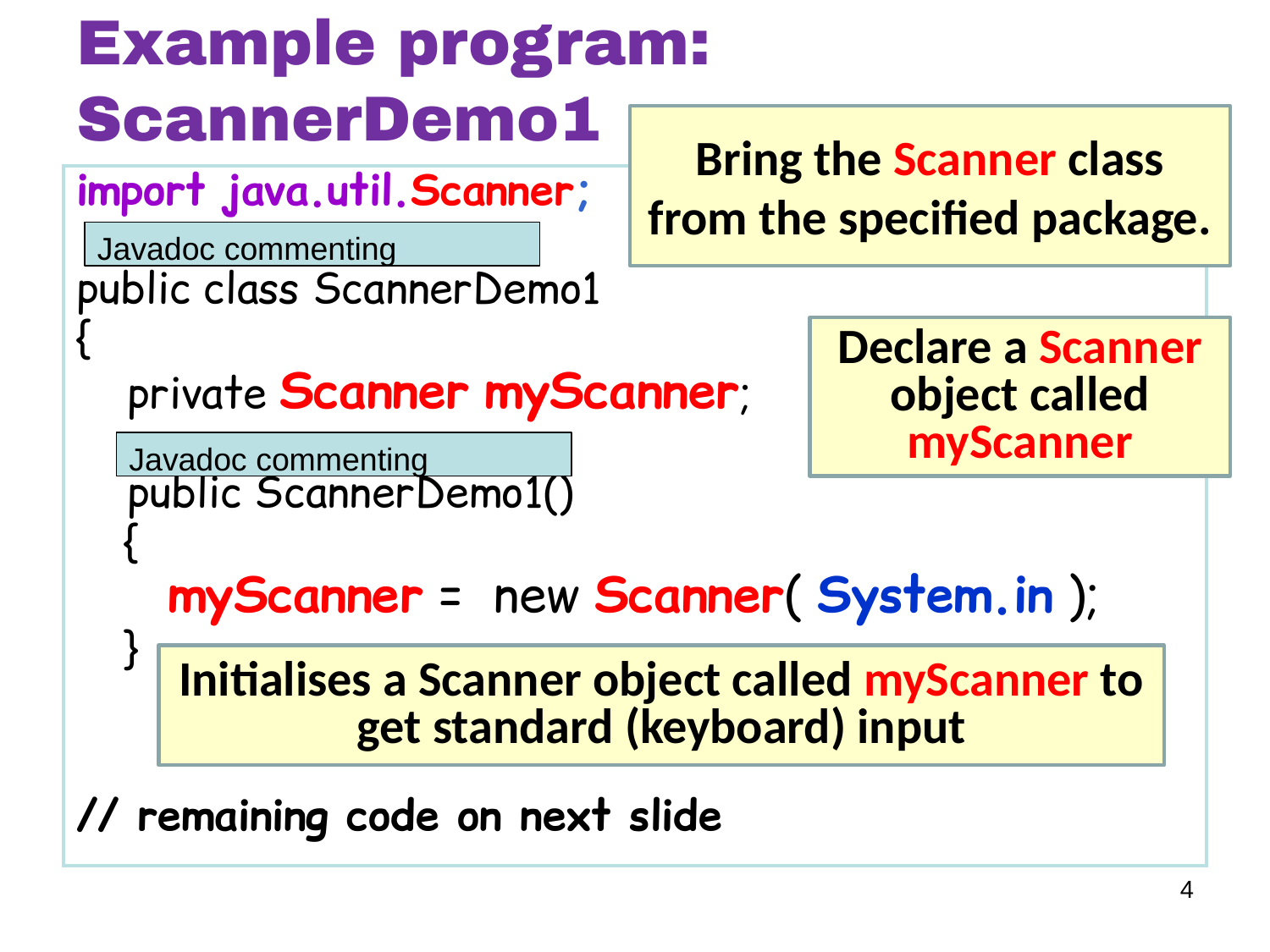

# Example program: ScannerDemo1
Bring the Scanner class from the specified package.
import java.util.Scanner;

public class ScannerDemo1
{
    private Scanner myScanner;

    public ScannerDemo1()
	{
	   myScanner =  new Scanner( System.in );
	}

// remaining code on next slide

Javadoc commenting
Declare a Scanner object called myScanner
Javadoc commenting
Initialises a Scanner object called myScanner to get standard (keyboard) input
4